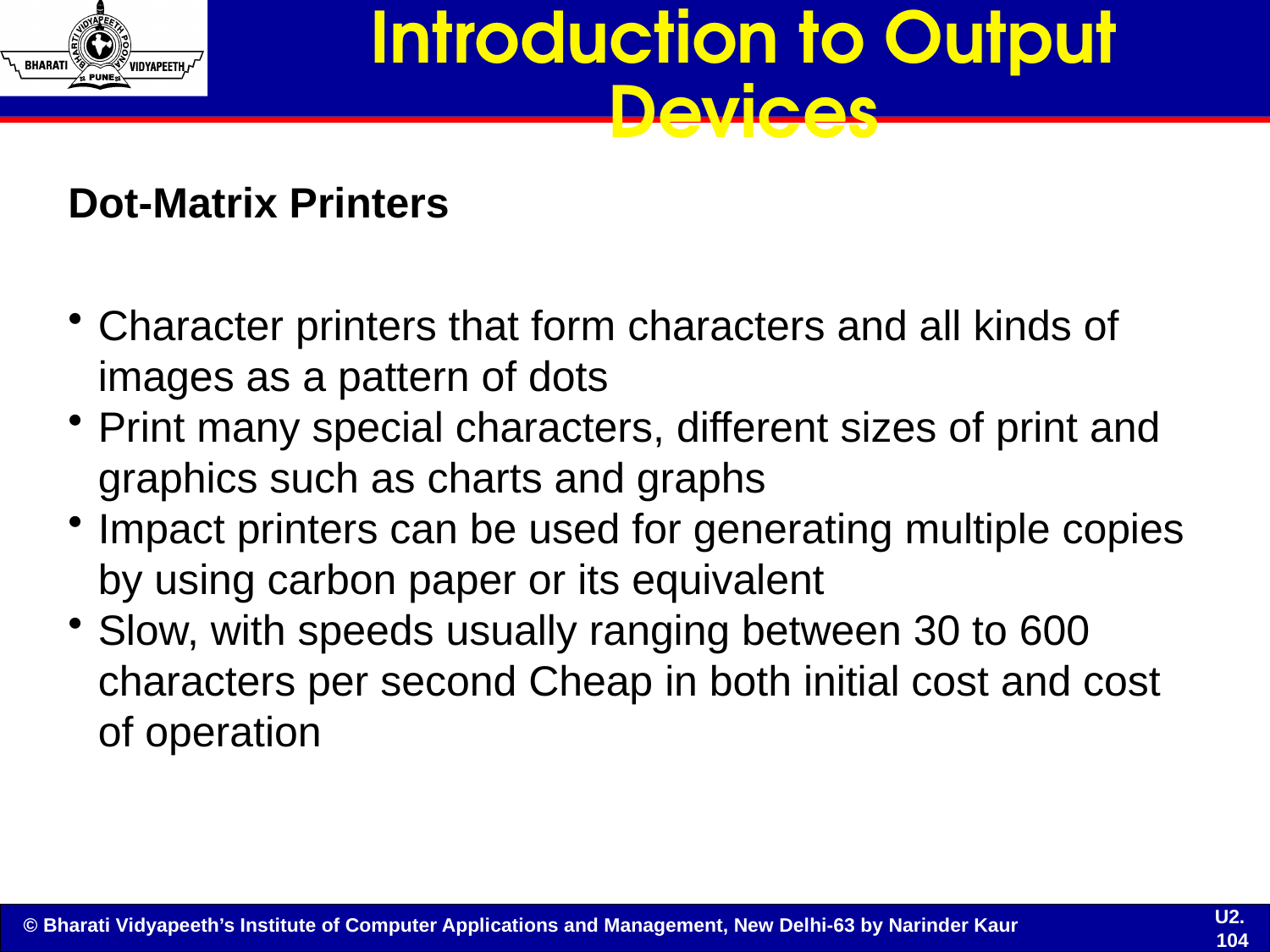

# Introduction to Output Devices
Dot-Matrix Printers

Character printers that form characters and all kinds of images as a pattern of dots
Print many special characters, different sizes of print and graphics such as charts and graphs
Impact printers can be used for generating multiple copies by using carbon paper or its equivalent
Slow, with speeds usually ranging between 30 to 600 characters per second Cheap in both initial cost and cost of operation